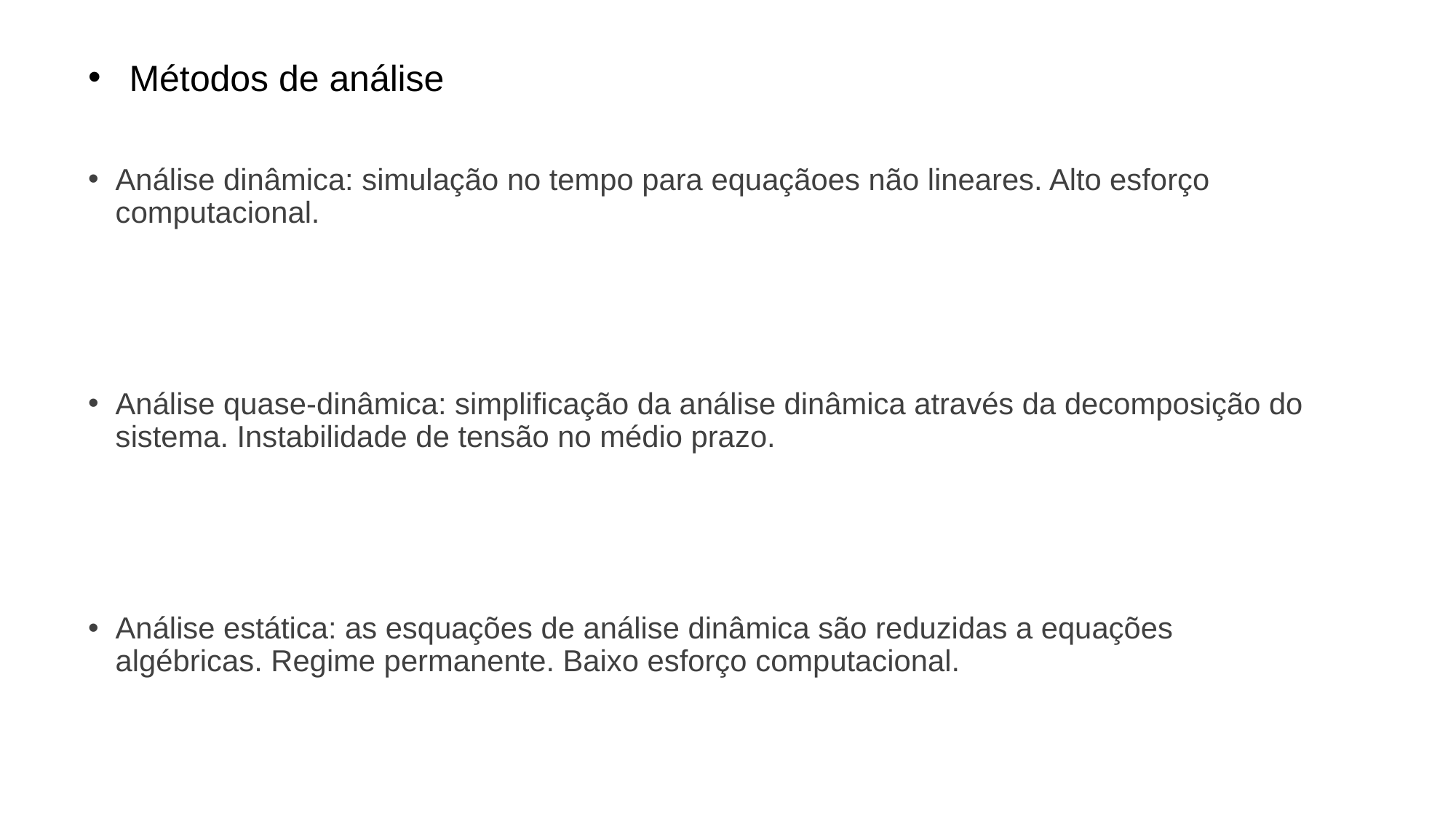

# Métodos de análise
Análise dinâmica: simulação no tempo para equaçãoes não lineares. Alto esforço computacional.

Análise quase-dinâmica: simplificação da análise dinâmica através da decomposição do sistema. Instabilidade de tensão no médio prazo.

Análise estática: as esquações de análise dinâmica são reduzidas a equações algébricas. Regime permanente. Baixo esforço computacional.